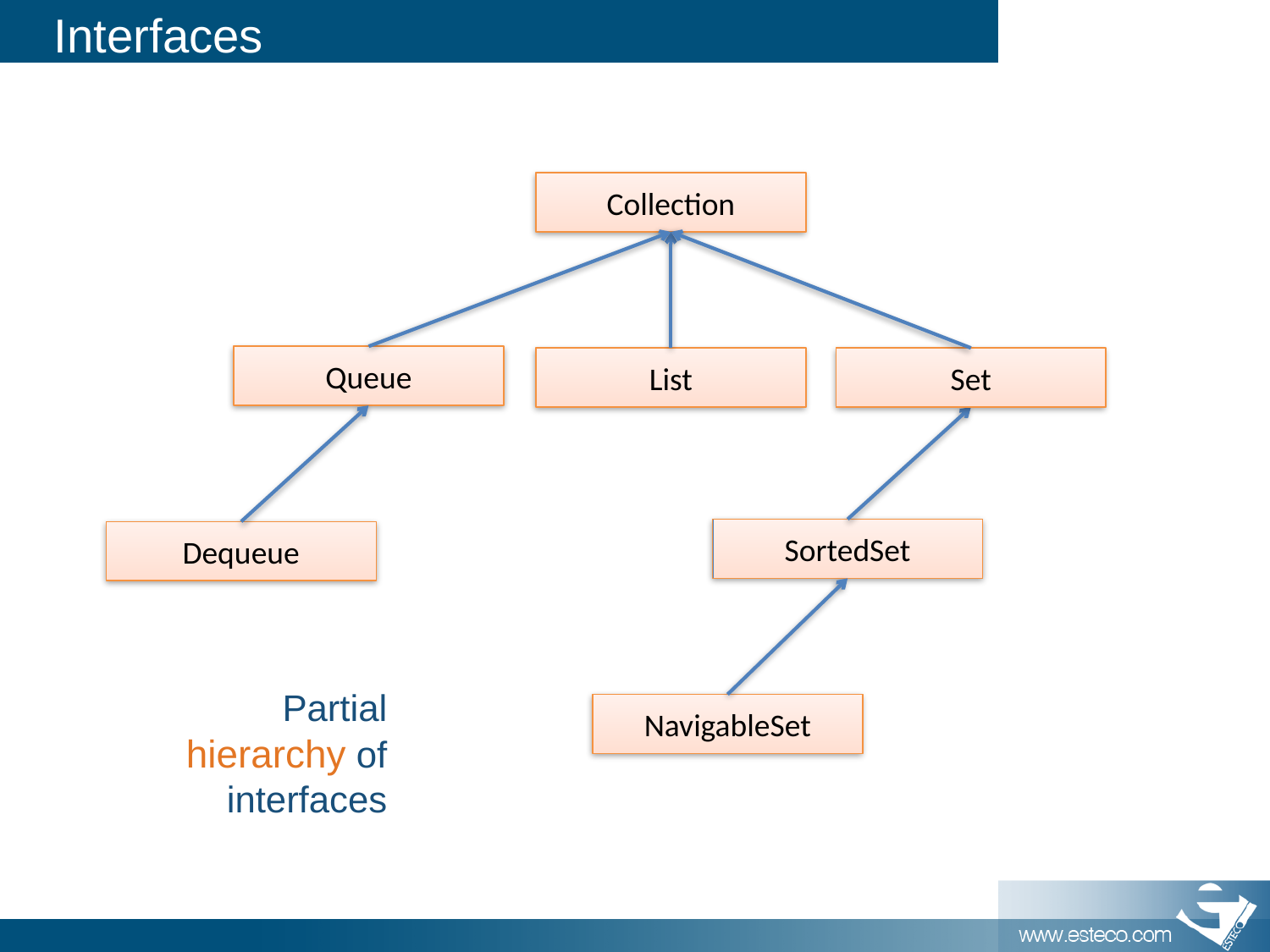

# Interfaces
Collection
Queue
List
Set
SortedSet
Dequeue
Partial hierarchy of interfaces
NavigableSet